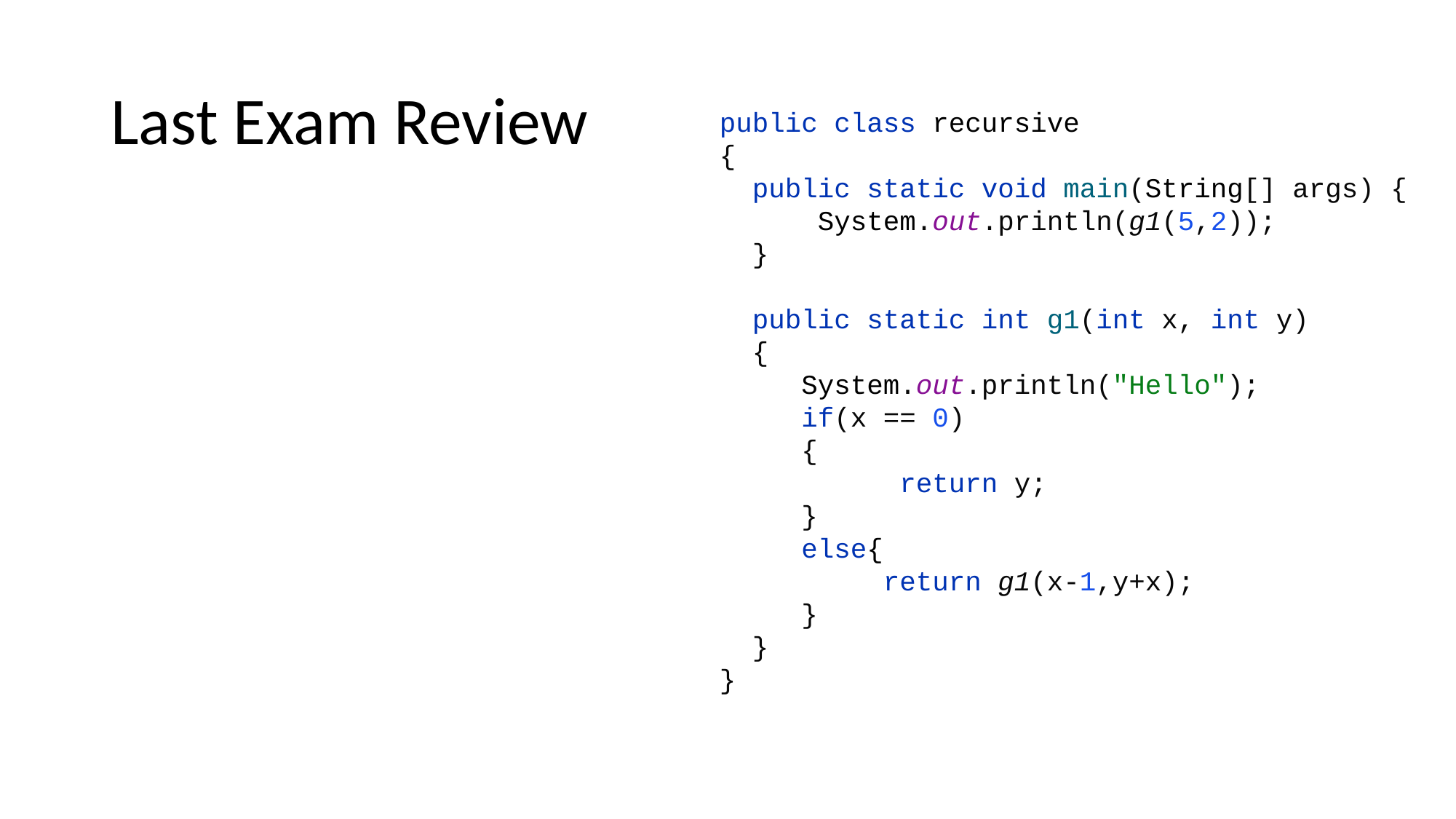

# Last Exam Review
public class recursive
{
  public static void main(String[] args) {
      System.out.println(g1(5,2));
  }
  public static int g1(int x, int y)
  {
     System.out.println("Hello");
     if(x == 0)
     {
           return y;
     }
     else{
          return g1(x-1,y+x);
     }
  }
}